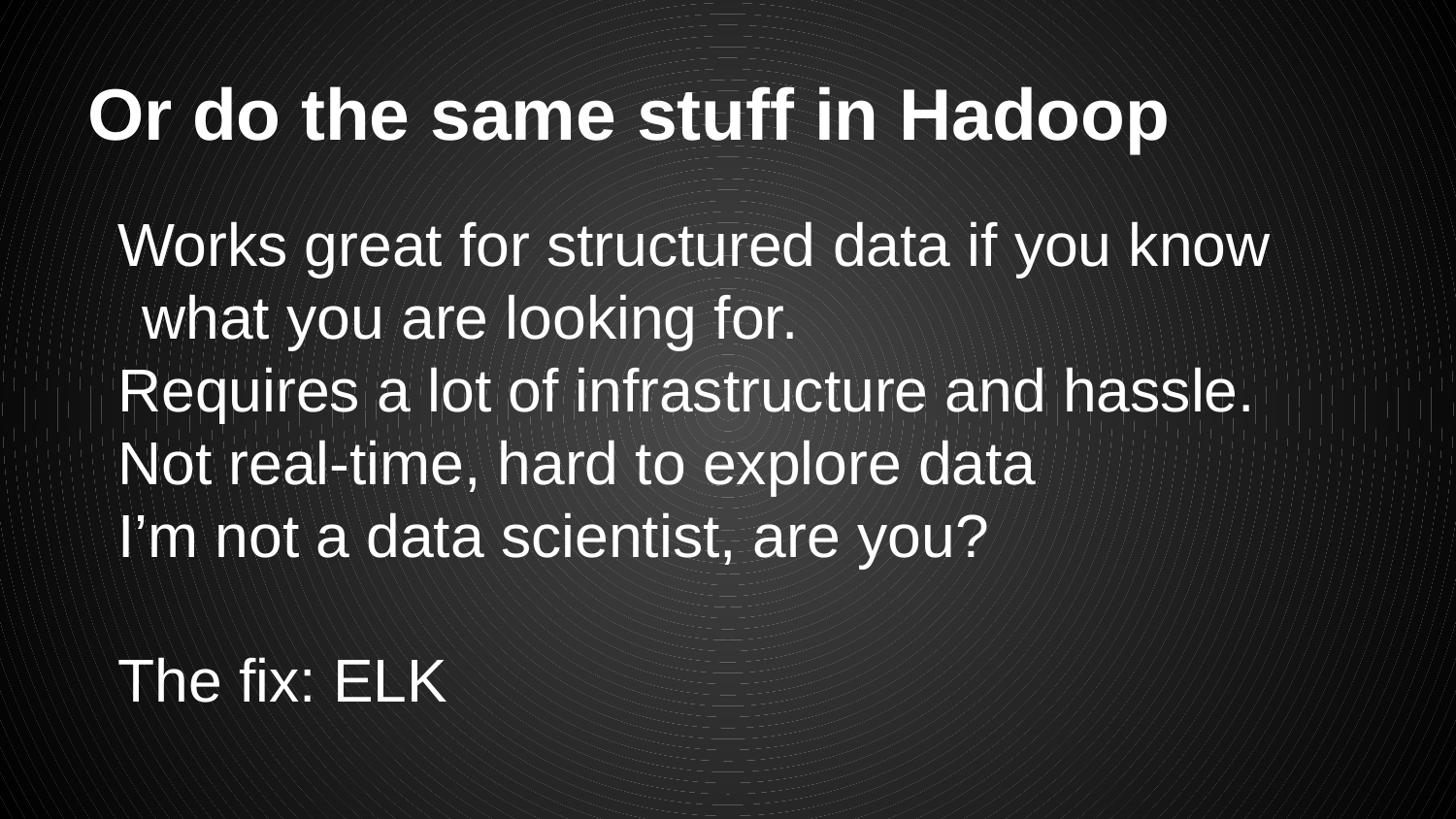

# Or do the same stuff in Hadoop
Works great for structured data if you know what you are looking for.
Requires a lot of infrastructure and hassle.
Not real-time, hard to explore data
I’m not a data scientist, are you?

The fix: ELK